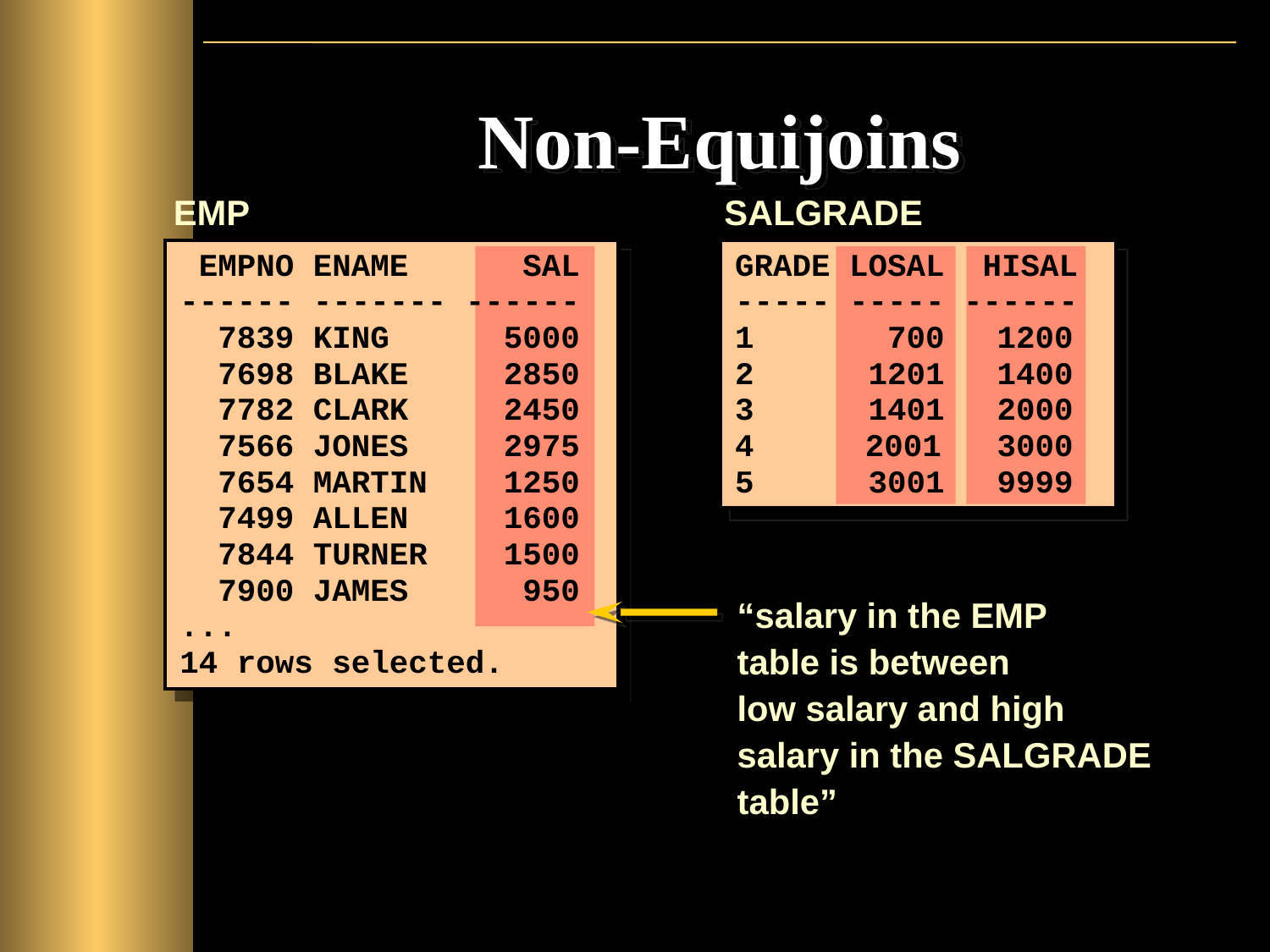

# Non-Equijoins
EMP
SALGRADE

 EMPNO ENAME      SAL
------ ------- ------
  7839 KING      5000
  7698 BLAKE     2850
  7782 CLARK     2450
  7566 JONES     2975
  7654 MARTIN    1250
  7499 ALLEN     1600
  7844 TURNER    1500
  7900 JAMES      950
...
14 rows selected.

GRADE 	LOSAL  HISAL
----- ----- ------
1       700	1200
2      1201	1400
3      1401	2000
4	2001	3000
5      3001	9999

“salary in the EMP
table is between
low salary and high
salary in the SALGRADE
table”